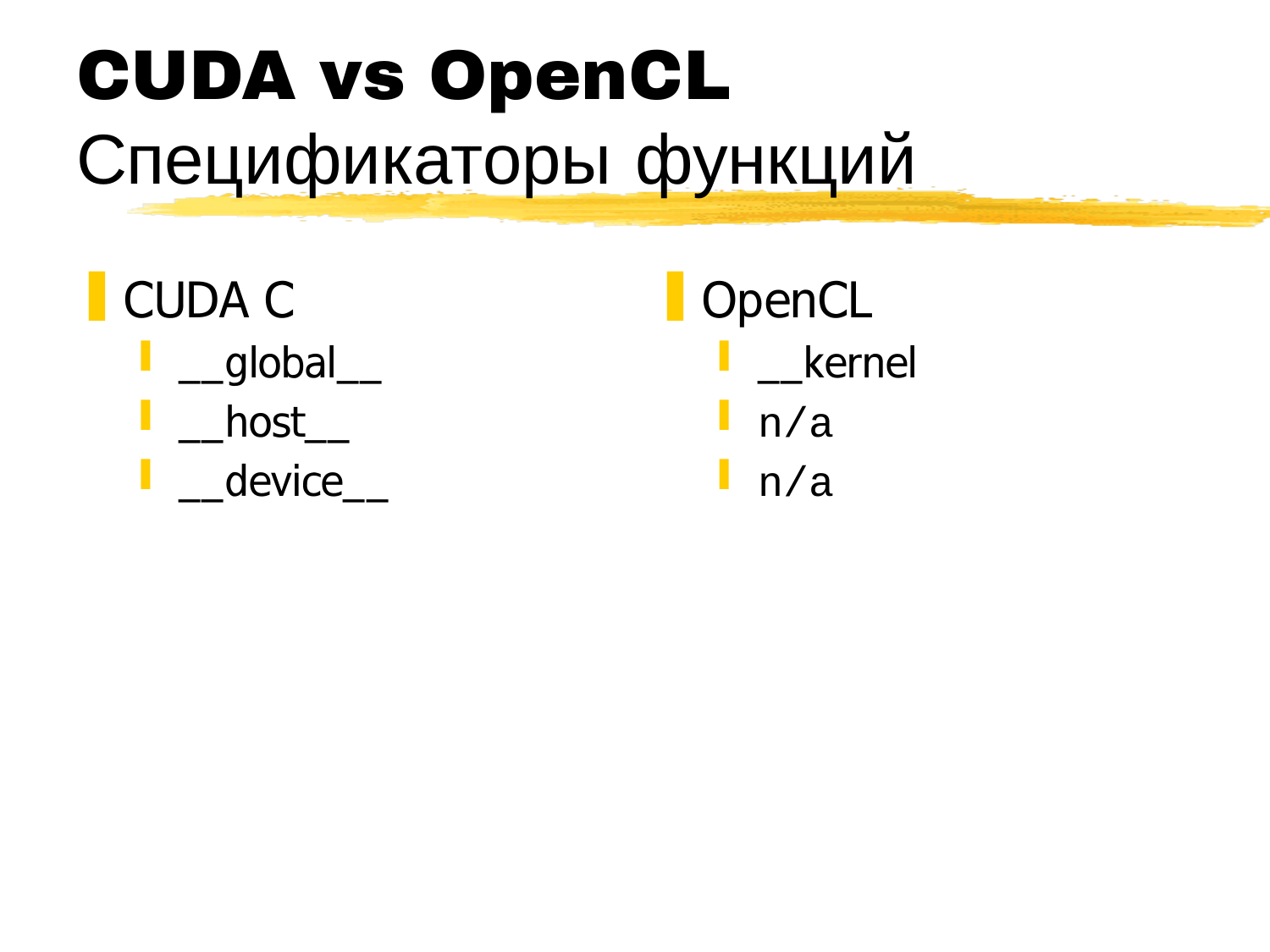

# CUDA vs OpenCL Спецификаторы функций
CUDA C
__global__
__host__
__device__
OpenCL
__kernel
n/a
n/a